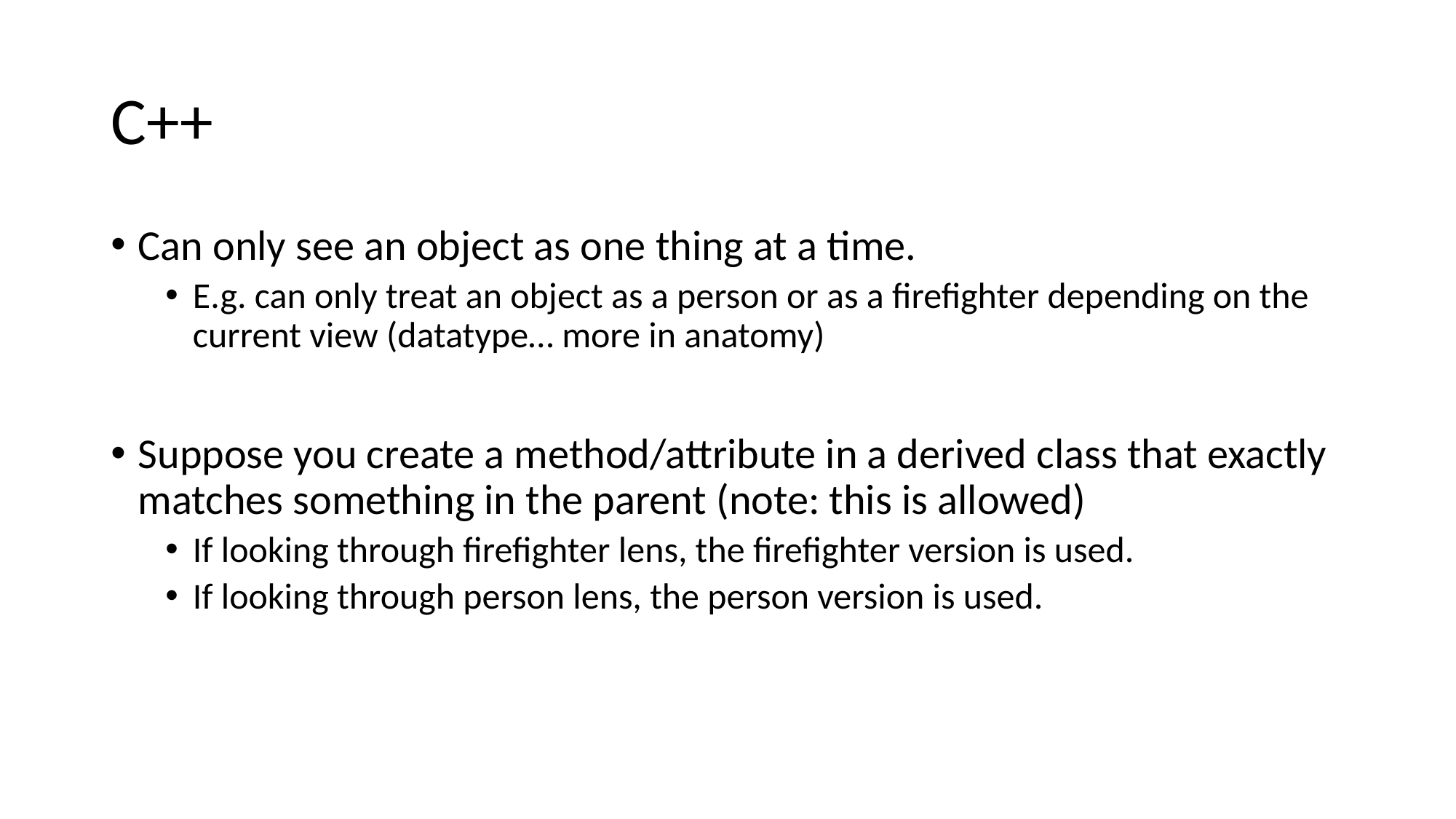

# C++
Can only see an object as one thing at a time.
E.g. can only treat an object as a person or as a firefighter depending on the current view (datatype… more in anatomy)

Suppose you create a method/attribute in a derived class that exactly matches something in the parent (note: this is allowed)
If looking through firefighter lens, the firefighter version is used.
If looking through person lens, the person version is used.